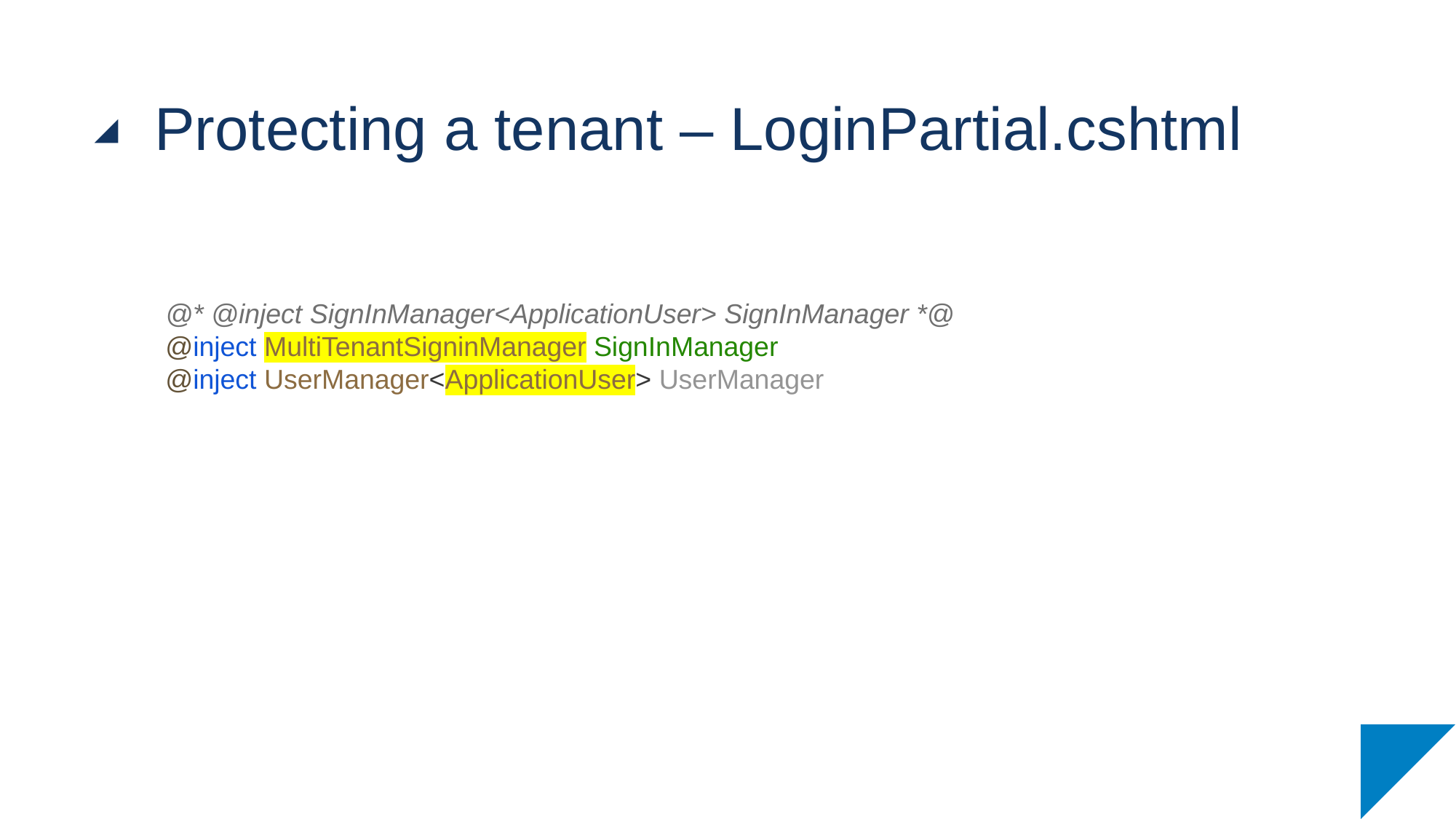

# Protecting a tenant – LoginPartial.cshtml
@* @inject SignInManager<ApplicationUser> SignInManager *@
@inject MultiTenantSigninManager SignInManager
@inject UserManager<ApplicationUser> UserManager